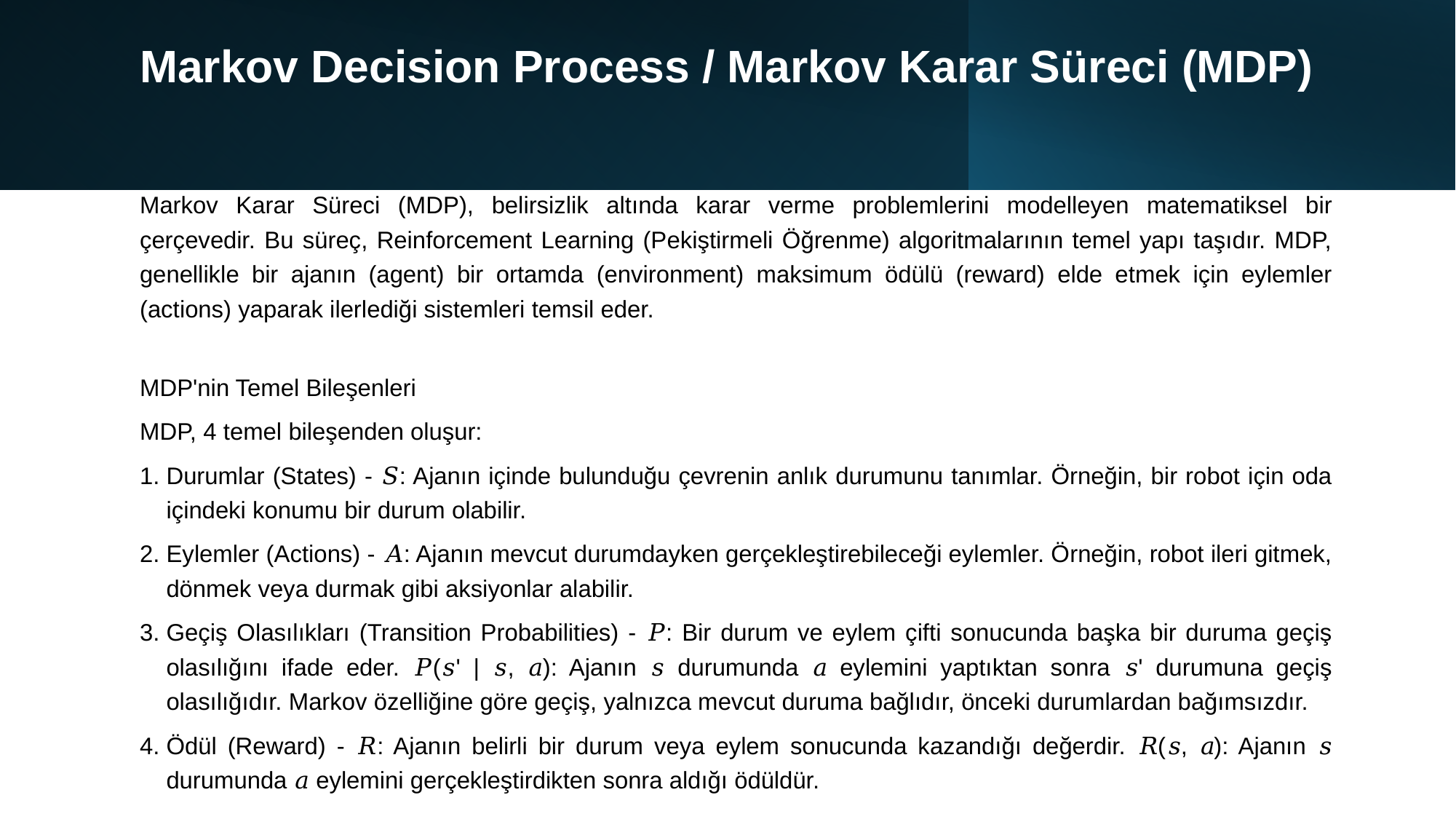

# Markov Decision Process / Markov Karar Süreci (MDP)
Markov Karar Süreci (MDP), belirsizlik altında karar verme problemlerini modelleyen matematiksel bir çerçevedir. Bu süreç, Reinforcement Learning (Pekiştirmeli Öğrenme) algoritmalarının temel yapı taşıdır. MDP, genellikle bir ajanın (agent) bir ortamda (environment) maksimum ödülü (reward) elde etmek için eylemler (actions) yaparak ilerlediği sistemleri temsil eder.

MDP'nin Temel Bileşenleri
MDP, 4 temel bileşenden oluşur:
Durumlar (States) - 𝑆: Ajanın içinde bulunduğu çevrenin anlık durumunu tanımlar. Örneğin, bir robot için oda içindeki konumu bir durum olabilir.
Eylemler (Actions) - 𝐴: Ajanın mevcut durumdayken gerçekleştirebileceği eylemler. Örneğin, robot ileri gitmek, dönmek veya durmak gibi aksiyonlar alabilir.
Geçiş Olasılıkları (Transition Probabilities) - 𝑃: Bir durum ve eylem çifti sonucunda başka bir duruma geçiş olasılığını ifade eder. 𝑃(𝑠' | 𝑠, 𝑎): Ajanın 𝑠 durumunda 𝑎 eylemini yaptıktan sonra 𝑠' durumuna geçiş olasılığıdır. Markov özelliğine göre geçiş, yalnızca mevcut duruma bağlıdır, önceki durumlardan bağımsızdır.
Ödül (Reward) - 𝑅: Ajanın belirli bir durum veya eylem sonucunda kazandığı değerdir. 𝑅(𝑠, 𝑎): Ajanın 𝑠 durumunda 𝑎 eylemini gerçekleştirdikten sonra aldığı ödüldür.